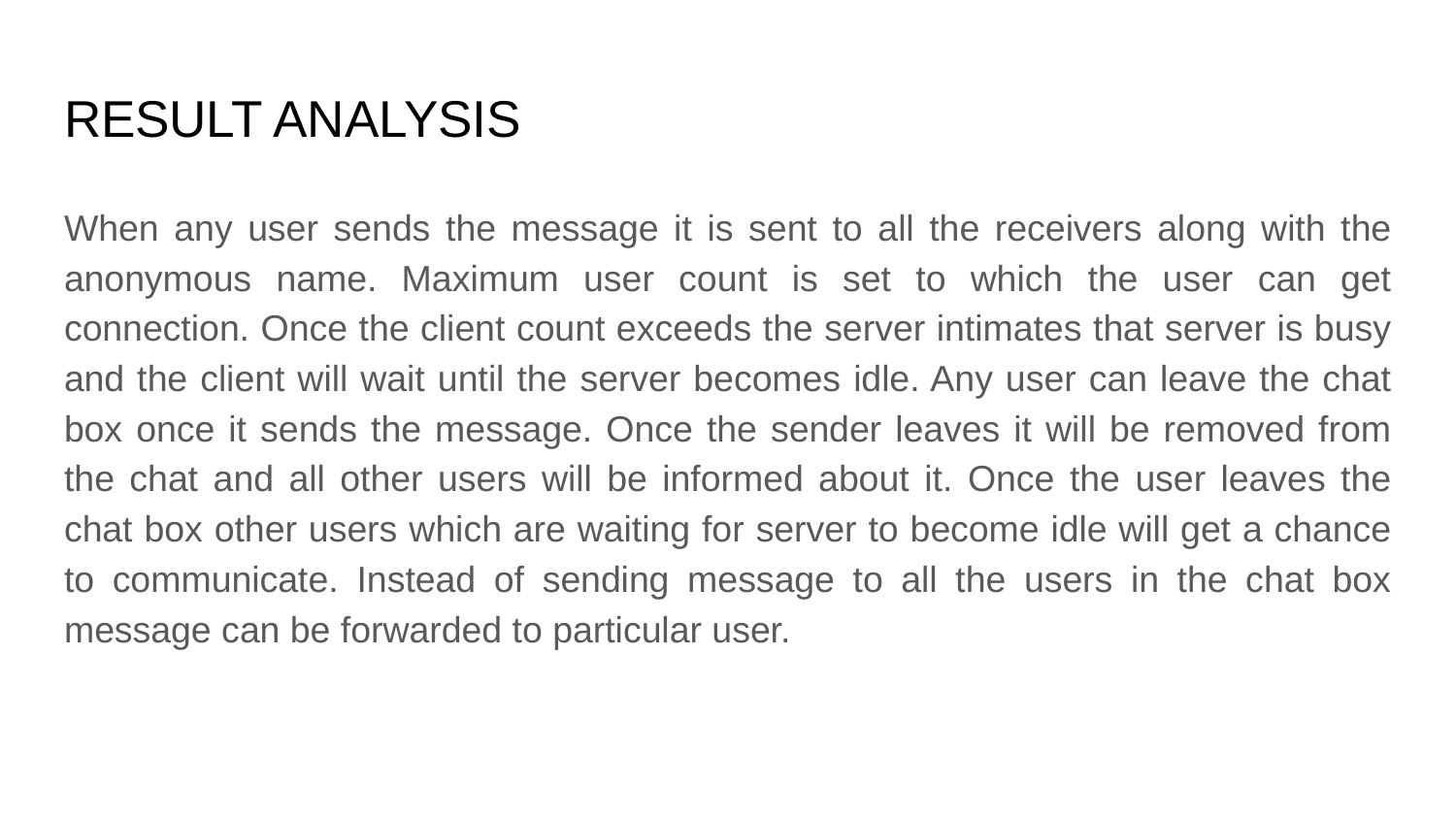

# RESULT ANALYSIS
When any user sends the message it is sent to all the receivers along with the anonymous name. Maximum user count is set to which the user can get connection. Once the client count exceeds the server intimates that server is busy and the client will wait until the server becomes idle. Any user can leave the chat box once it sends the message. Once the sender leaves it will be removed from the chat and all other users will be informed about it. Once the user leaves the chat box other users which are waiting for server to become idle will get a chance to communicate. Instead of sending message to all the users in the chat box message can be forwarded to particular user.